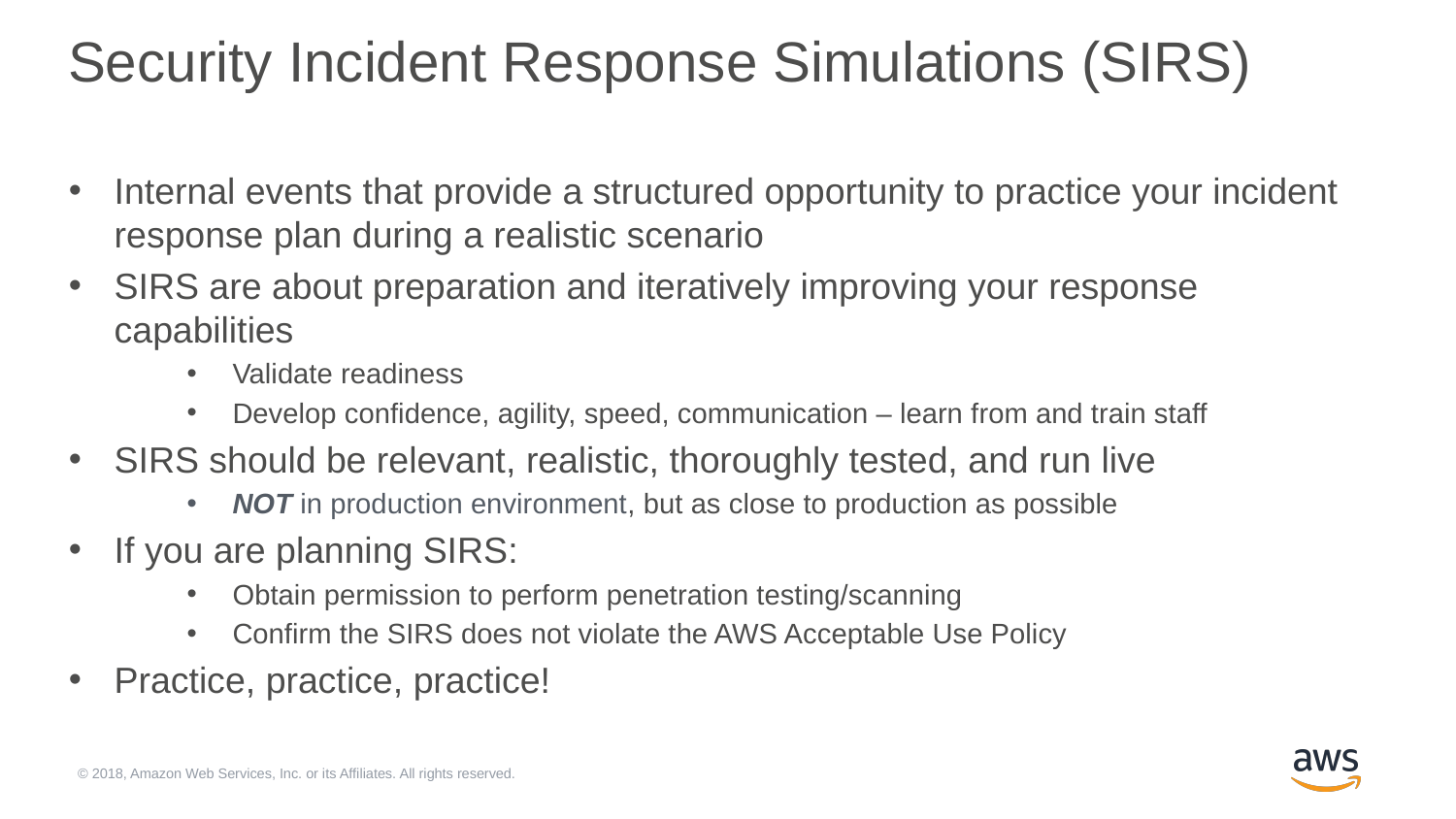

# Security Incident Response Simulations (SIRS)
Internal events that provide a structured opportunity to practice your incident response plan during a realistic scenario
SIRS are about preparation and iteratively improving your response capabilities
Validate readiness
Develop confidence, agility, speed, communication – learn from and train staff
SIRS should be relevant, realistic, thoroughly tested, and run live
NOT in production environment, but as close to production as possible
If you are planning SIRS:
Obtain permission to perform penetration testing/scanning
Confirm the SIRS does not violate the AWS Acceptable Use Policy
Practice, practice, practice!